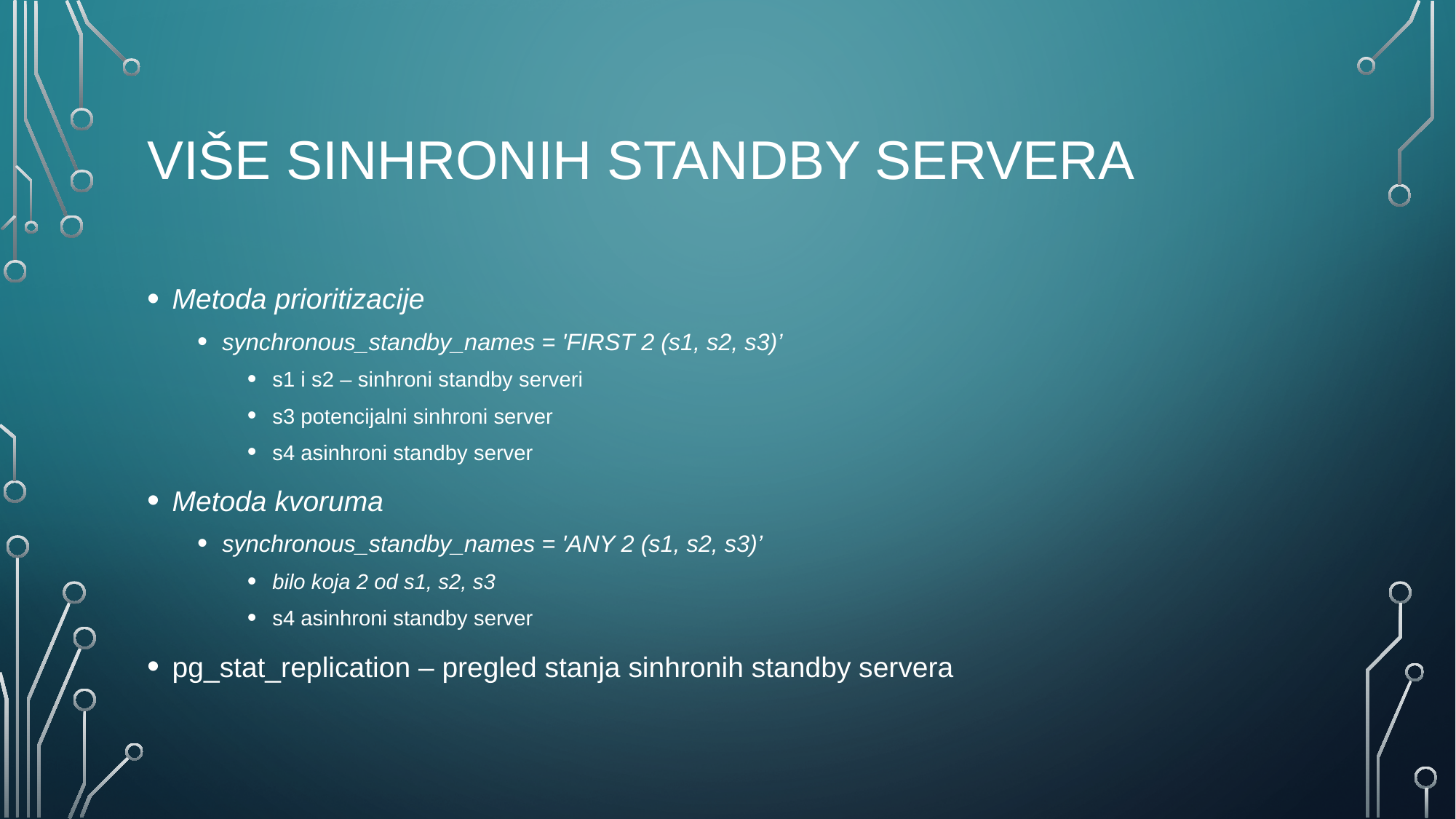

# Više sinhronih standby servera
Metoda prioritizacije
synchronous_standby_names = 'FIRST 2 (s1, s2, s3)’
s1 i s2 – sinhroni standby serveri
s3 potencijalni sinhroni server
s4 asinhroni standby server
Metoda kvoruma
synchronous_standby_names = 'ANY 2 (s1, s2, s3)’
bilo koja 2 od s1, s2, s3
s4 asinhroni standby server
pg_stat_replication – pregled stanja sinhronih standby servera